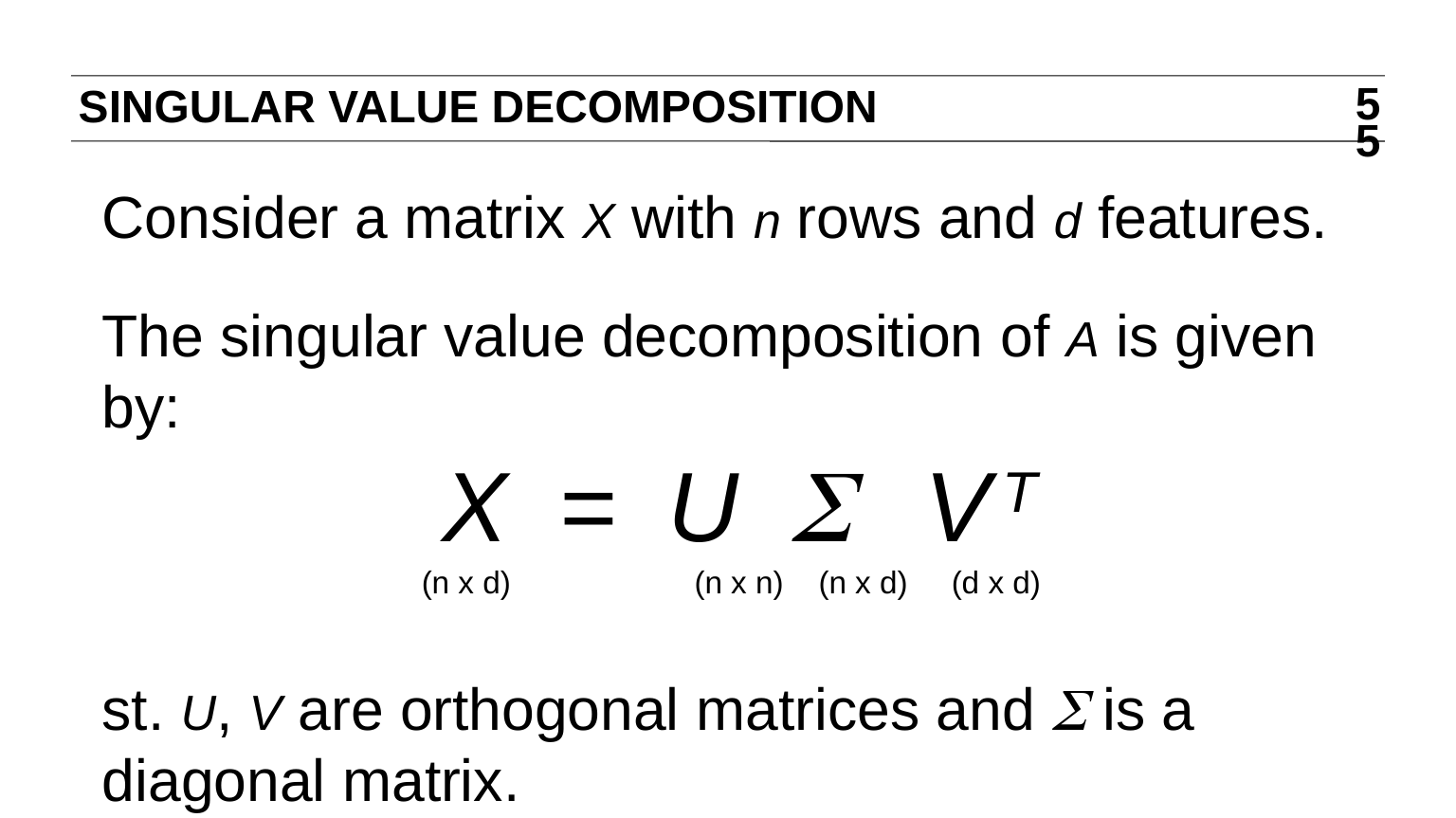

Singular value decomposition
55
Consider a matrix X with n rows and d features.

The singular value decomposition of A is given by:
X = U Σ VT
		    (n x d)                     (n x n)    (n x d)     (d x d)

st. U, V are orthogonal matrices and Σ is a diagonal matrix.